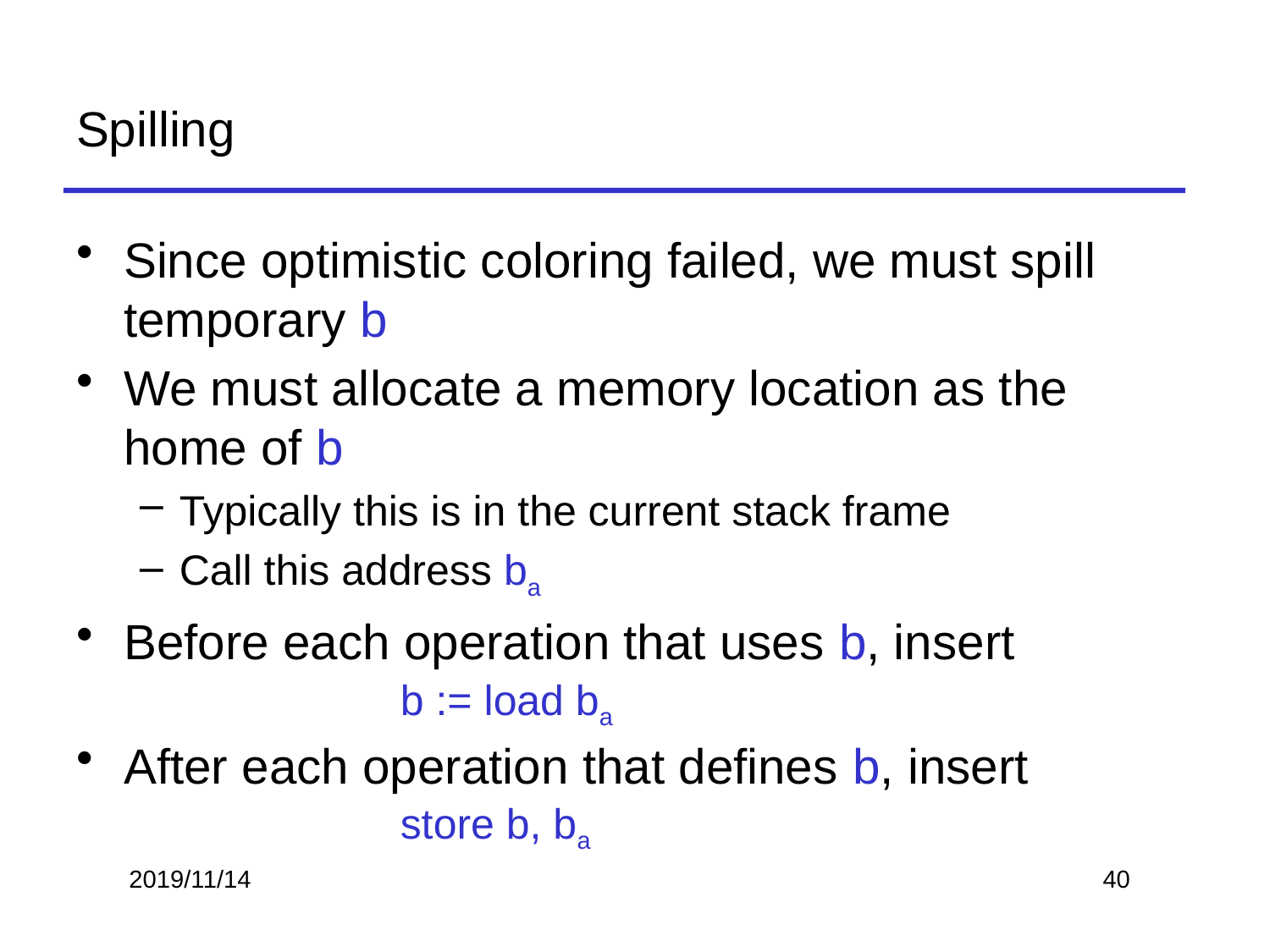

# Spilling
Since optimistic coloring failed, we must spill temporary b
We must allocate a memory location as the home of b
Typically this is in the current stack frame
Call this address ba
Before each operation that uses b, insert
                      b := load ba
After each operation that defines b, insert
                      store b, ba
2019/11/14
40